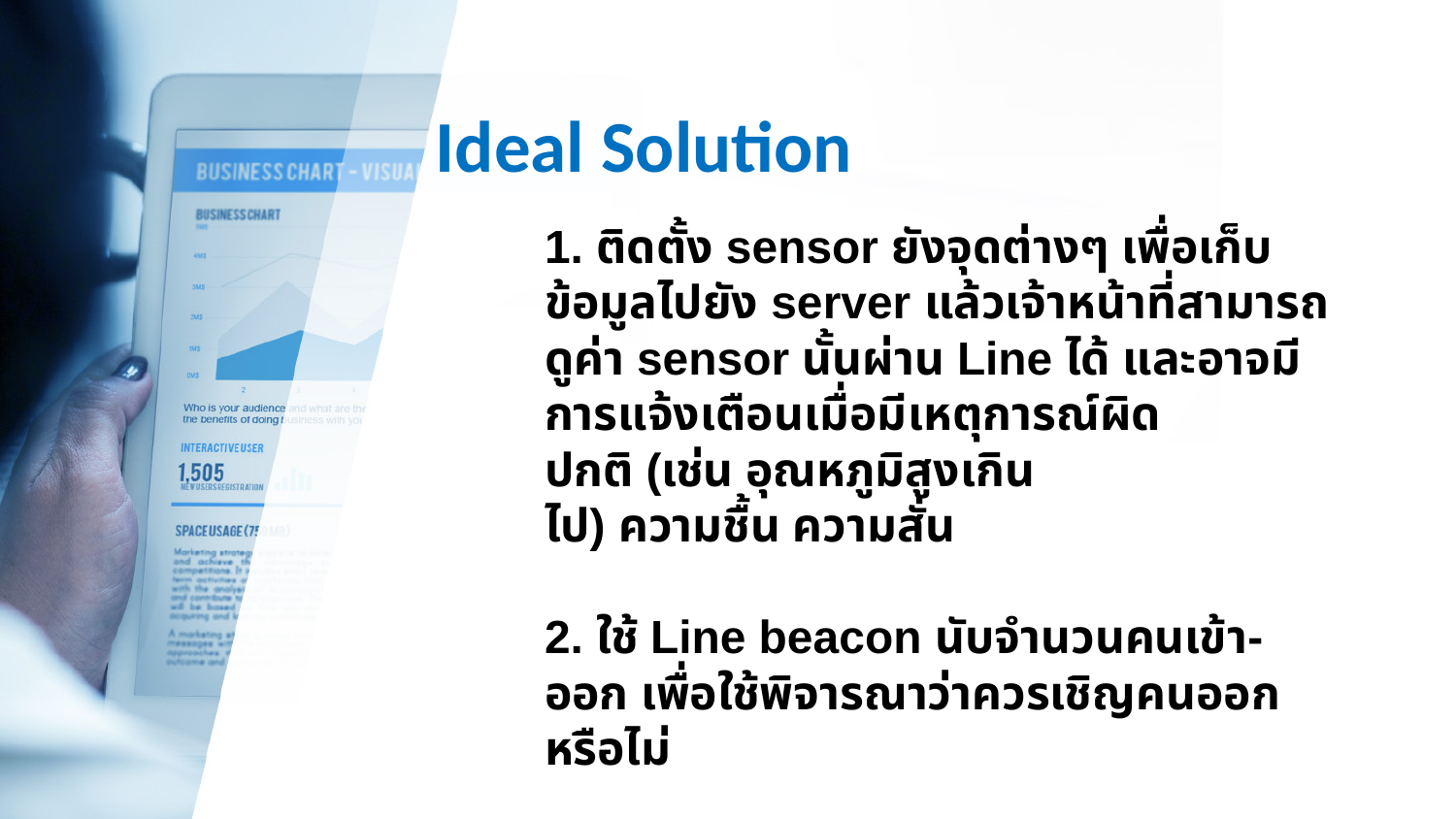

# Ideal Solution
1. ติดตั้ง sensor ยังจุดต่างๆ เพื่อเก็บข้อมูลไปยัง server แล้วเจ้าหน้าที่สามารถดูค่า sensor นั้นผ่าน Line ได้ และอาจมีการแจ้งเตือนเมื่อมีเหตุการณ์ผิดปกติ (เช่น อุณหภูมิสูงเกินไป) ความชื้น ความสั่น

2. ใช้ Line beacon นับจำนวนคนเข้า-ออก เพื่อใช้พิจารณาว่าควรเชิญคนออกหรือไม่

3. ใช้  AI ทำนายจำนวนผู้เข้าชมเพื่อเตรียมการในการจัดเจ้าหน้าที่ให้บริการทัน